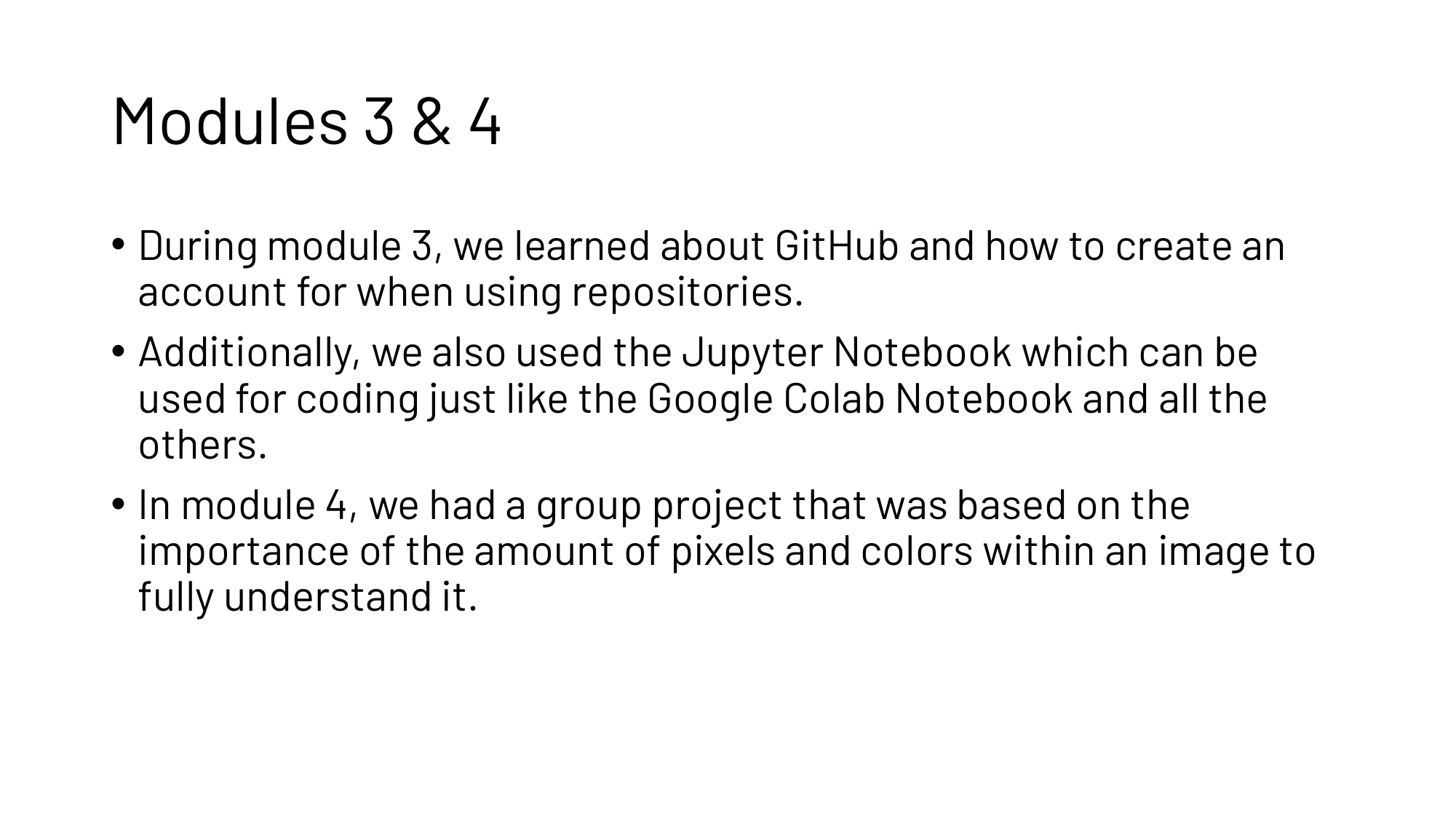

# Modules 3 & 4
During module 3, we learned about GitHub and how to create an account for when using repositories.
Additionally, we also used the Jupyter Notebook which can be used for coding just like the Google Colab Notebook and all the others.
In module 4, we had a group project that was based on the importance of the amount of pixels and colors within an image to fully understand it.